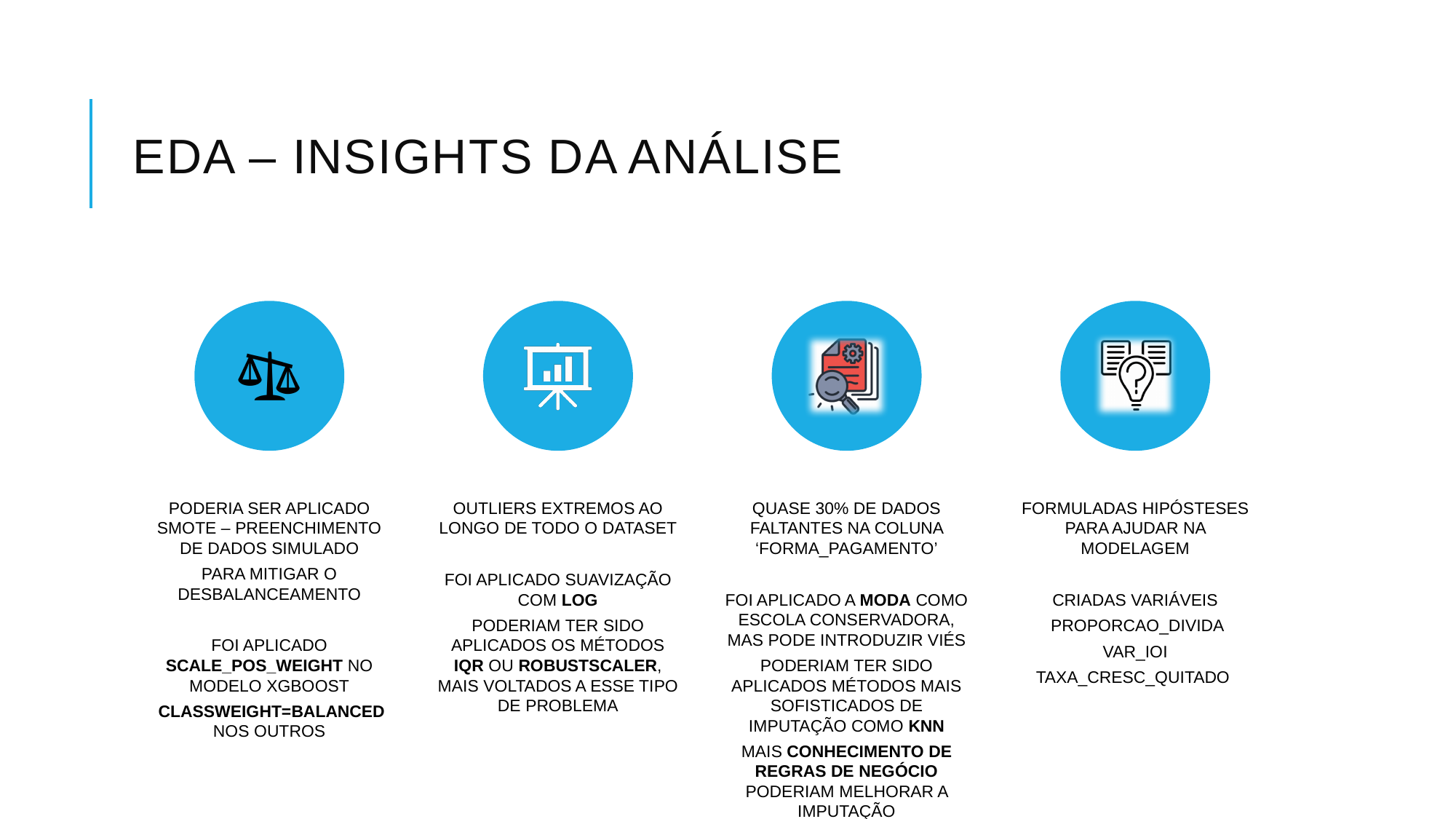

# EDA – Insights da análise
Poderia ser aplicado smote – preenchimento de dados simulado
Para mitigar o desbalanceamento

Foi aplicado scale_pos_weight no modelo Xgboost
 classweight=balanced nos outros
Outliers extremos ao longo de todo o dataset

Foi aplicado suavização com log
Poderiam ter sido aplicados os métodos IQR ou RobustScaler, mais voltados a esse tipo de problema
Quase 30% de dados faltantes na coluna ‘forma_pagamento’

Foi aplicado a moda como escola conservadora, mas pode introduzir viés
Poderiam ter sido aplicados métodos mais sofisticados de imputação como KNN
mais conhecimento de regras de negócio poderiam melhorar a imputação
Formuladas hipósteses para ajudar na modelagem

Criadas variáveis
 proporcao_divida
var_ioi
taxa_cresc_quitado